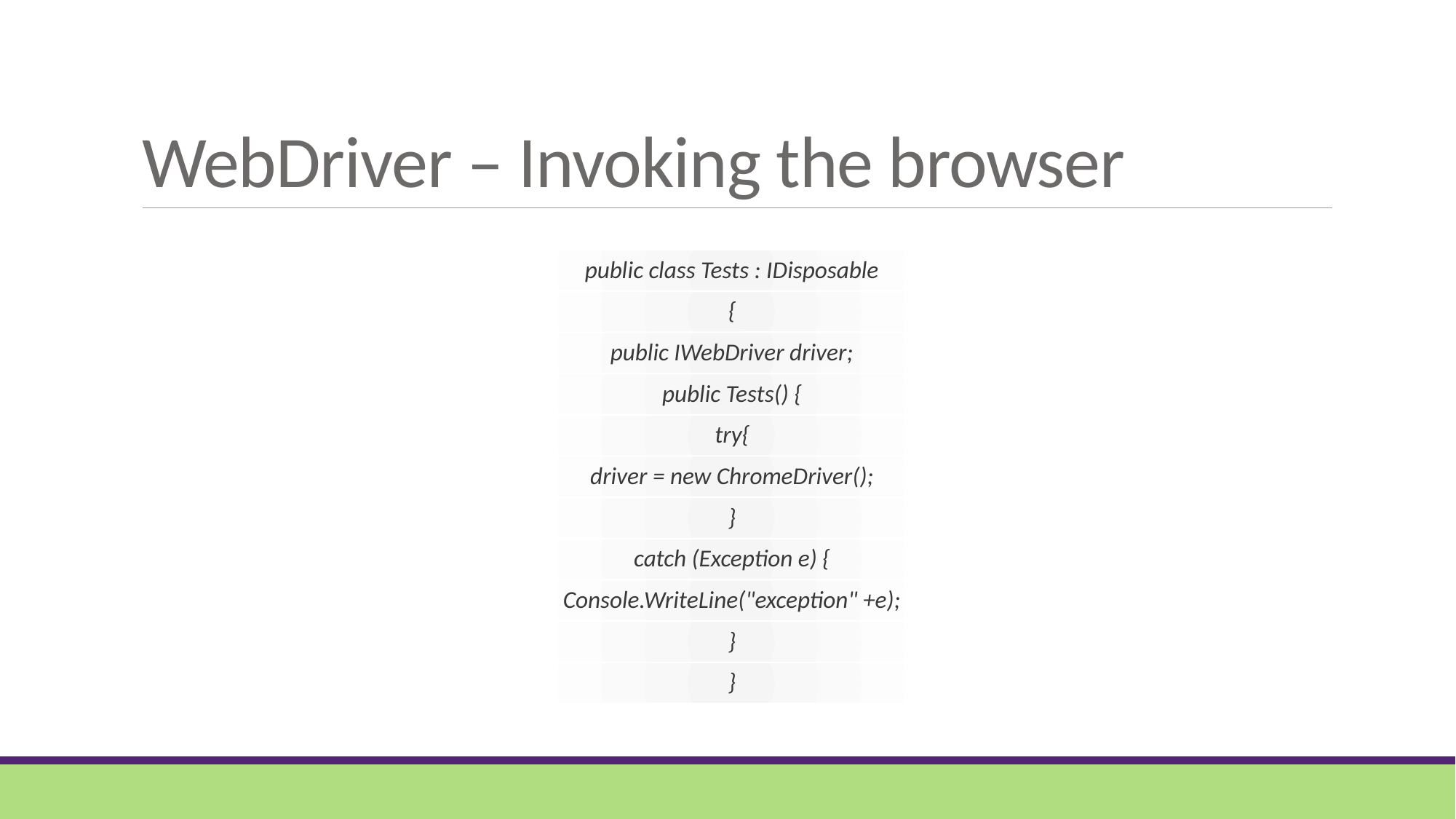

# WebDriver – Invoking the browser
public class Tests : IDisposable
{
public IWebDriver driver;
public Tests() {
try{
driver = new ChromeDriver();
}
catch (Exception e) {
Console.WriteLine("exception" +e);
}
}